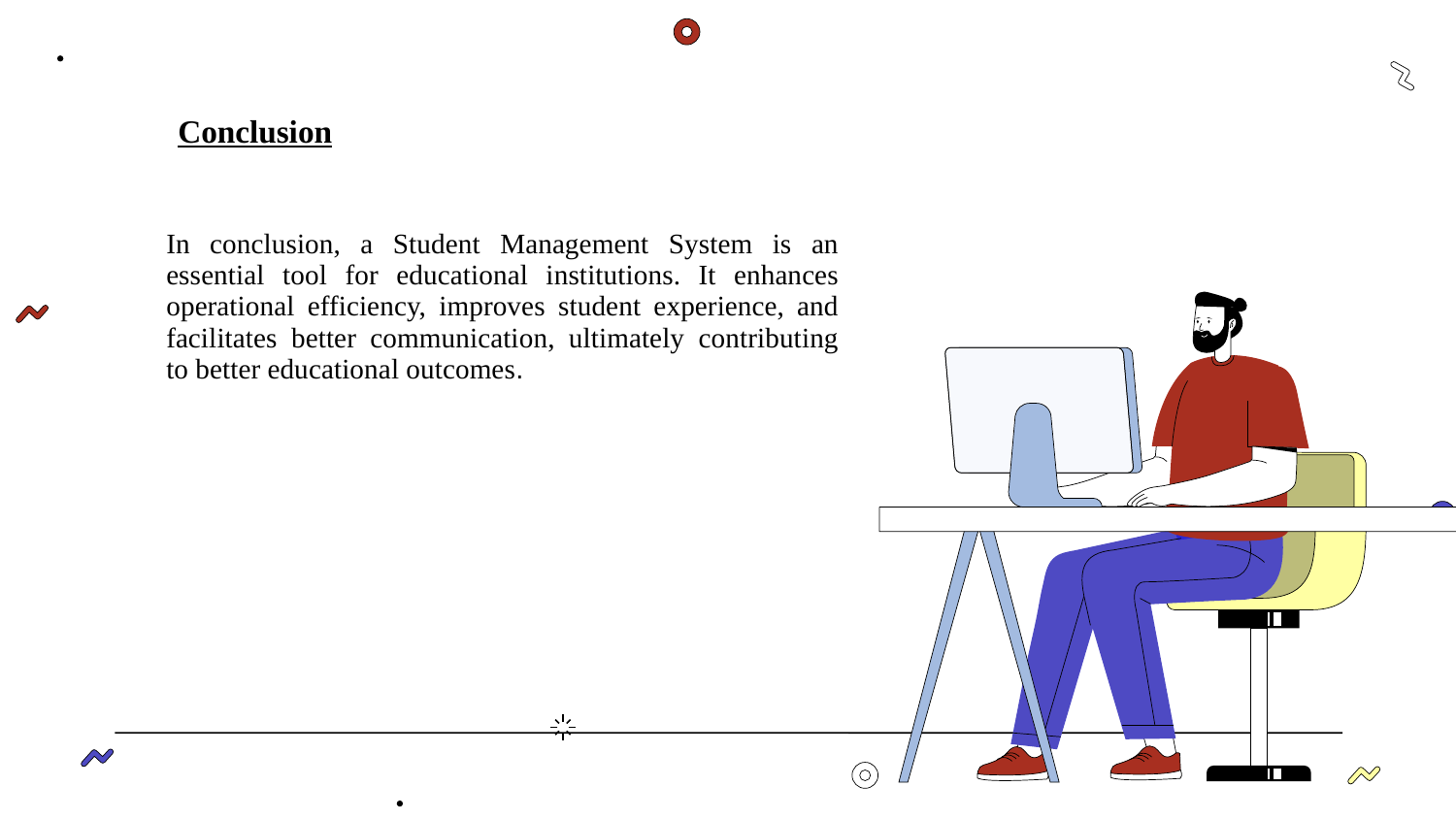

# Conclusion
In conclusion, a Student Management System is an essential tool for educational institutions. It enhances operational efficiency, improves student experience, and facilitates better communication, ultimately contributing to better educational outcomes.